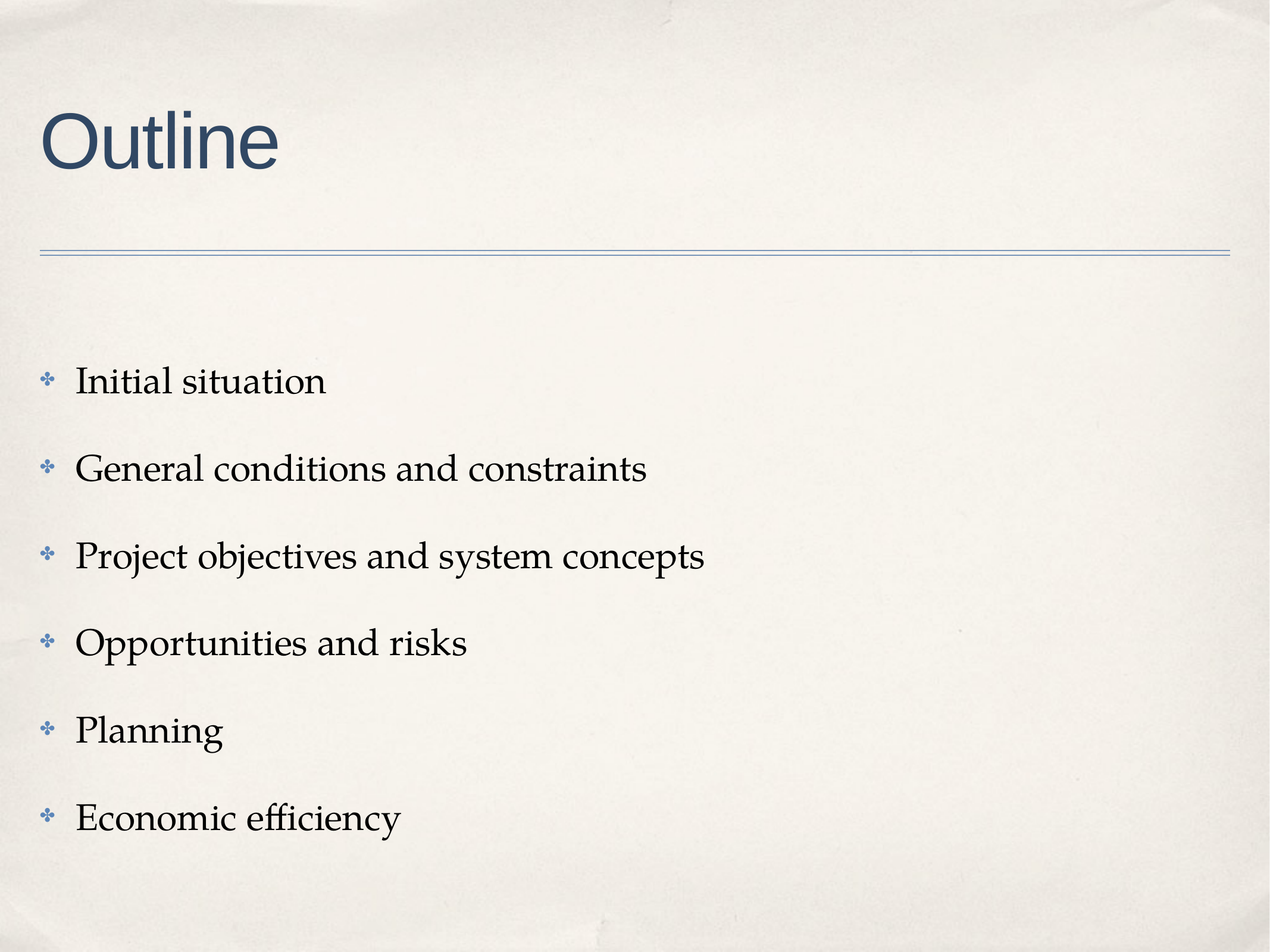

# Outline
Initial situation
General conditions and constraints
Project objectives and system concepts
Opportunities and risks
Planning
Economic efficiency